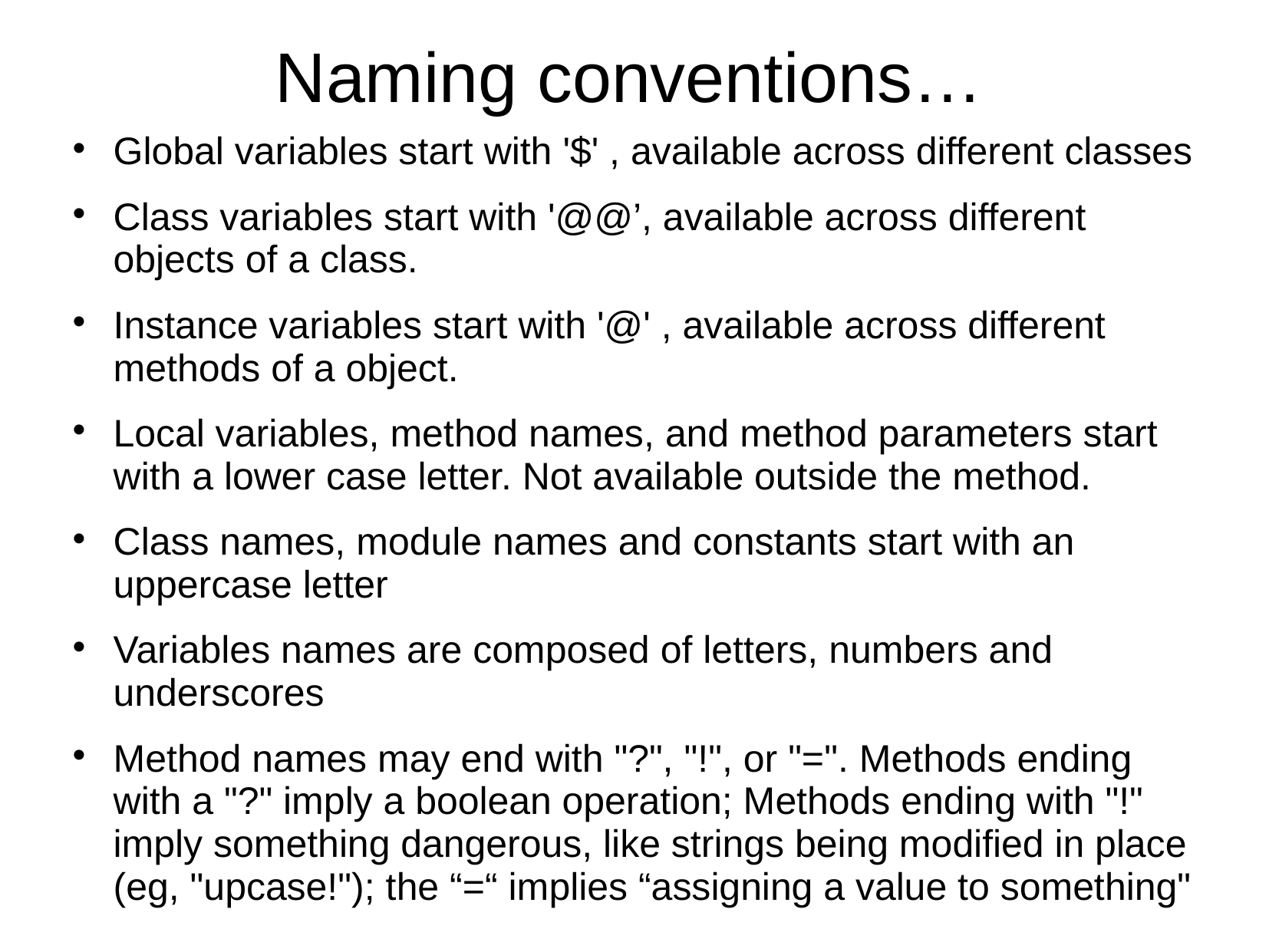

# Naming conventions…
Global variables start with '$' , available across different classes
Class variables start with '@@’, available across different objects of a class.
Instance variables start with '@' , available across different methods of a object.
Local variables, method names, and method parameters start with a lower case letter. Not available outside the method.
Class names, module names and constants start with an uppercase letter
Variables names are composed of letters, numbers and underscores
Method names may end with "?", "!", or "=". Methods ending with a "?" imply a boolean operation; Methods ending with "!" imply something dangerous, like strings being modified in place (eg, "upcase!"); the “=“ implies “assigning a value to something"